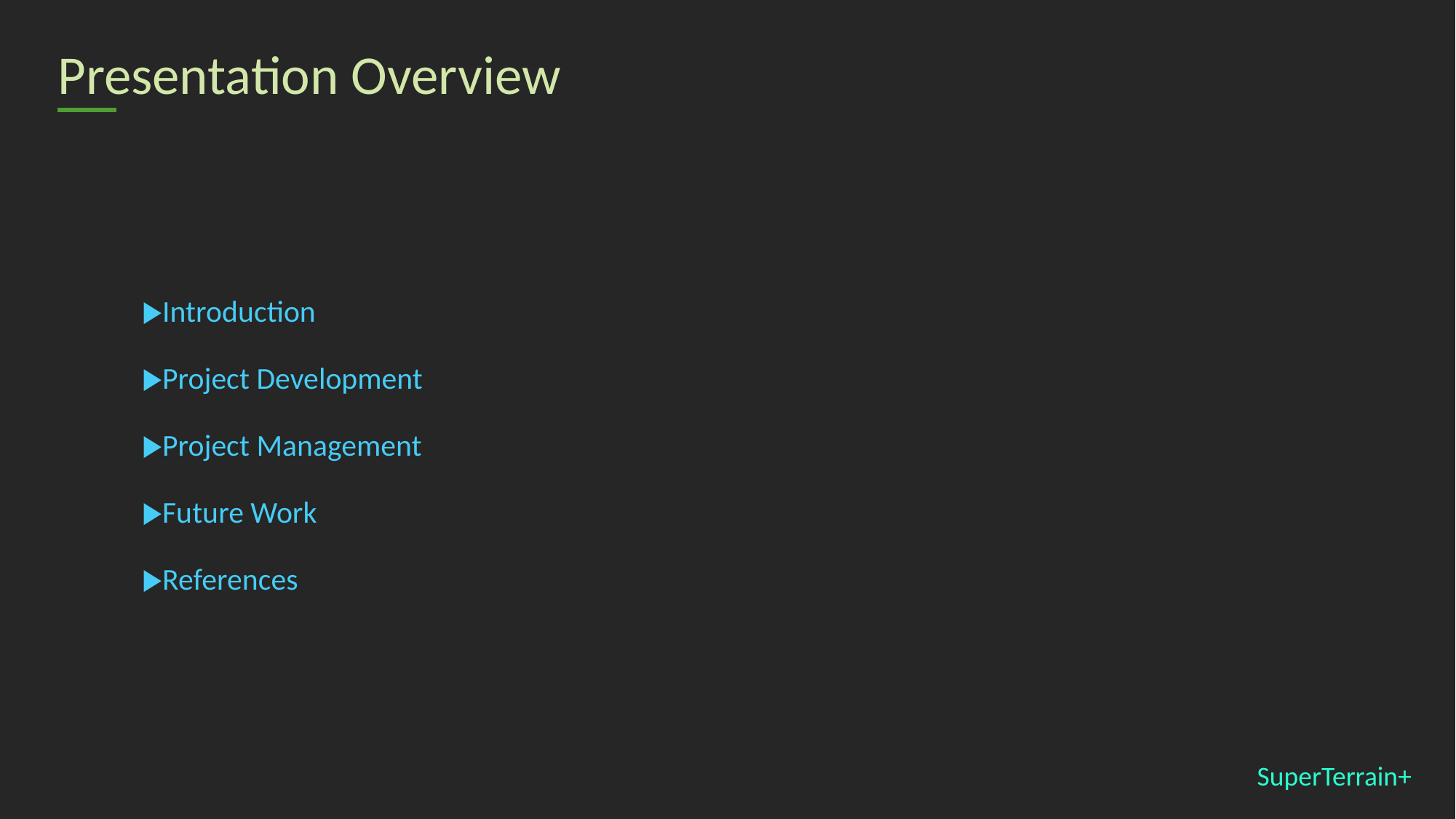

# Presentation Overview
▶Introduction
▶Project Development
▶Project Management
▶Future Work
▶References